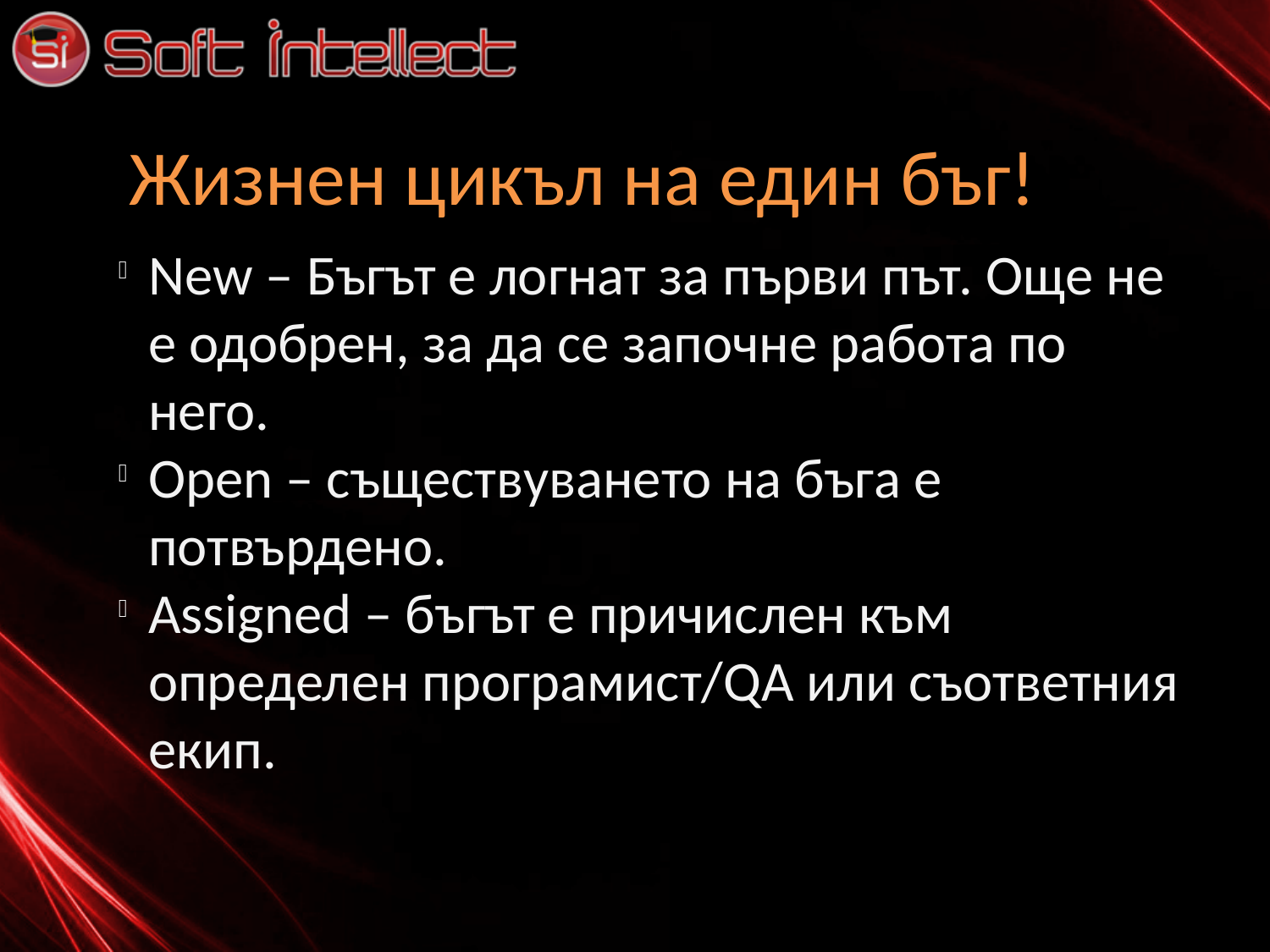

Жизнен цикъл на един бъг!
New – Бъгът е логнат за първи път. Още не е одобрен, за да се започне работа по него.
Open – съществуването на бъга е потвърдено.
Assigned – бъгът е причислен към определен програмист/QA или съответния екип.